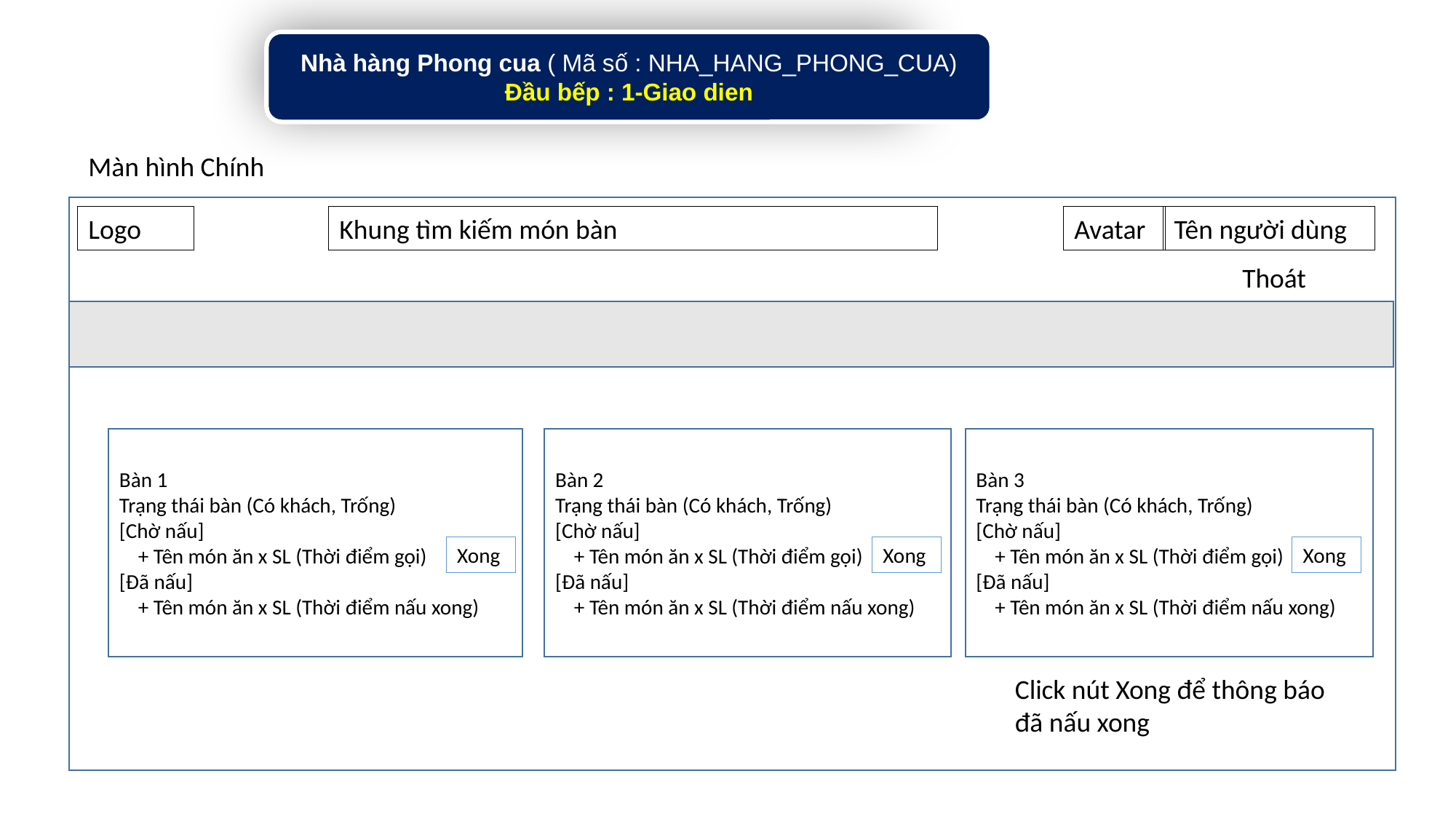

Nhà hàng Phong cua ( Mã số : NHA_HANG_PHONG_CUA)
Đầu bếp : 1-Giao dien
Màn hình Chính

Logo
Khung tìm kiếm món bàn
Avatar
Tên người dùng
Thoát

Bàn 1
Trạng thái bàn (Có khách, Trống)
[Chờ nấu]
    + Tên món ăn x SL (Thời điểm gọi)
[Đã nấu]
    + Tên món ăn x SL (Thời điểm nấu xong)
Bàn 2
Trạng thái bàn (Có khách, Trống)
[Chờ nấu]
    + Tên món ăn x SL (Thời điểm gọi)
[Đã nấu]
    + Tên món ăn x SL (Thời điểm nấu xong)
Bàn 3
Trạng thái bàn (Có khách, Trống)
[Chờ nấu]
    + Tên món ăn x SL (Thời điểm gọi)
[Đã nấu]
    + Tên món ăn x SL (Thời điểm nấu xong)
Xong
Xong
Xong
Click nút Xong để thông báo đã nấu xong